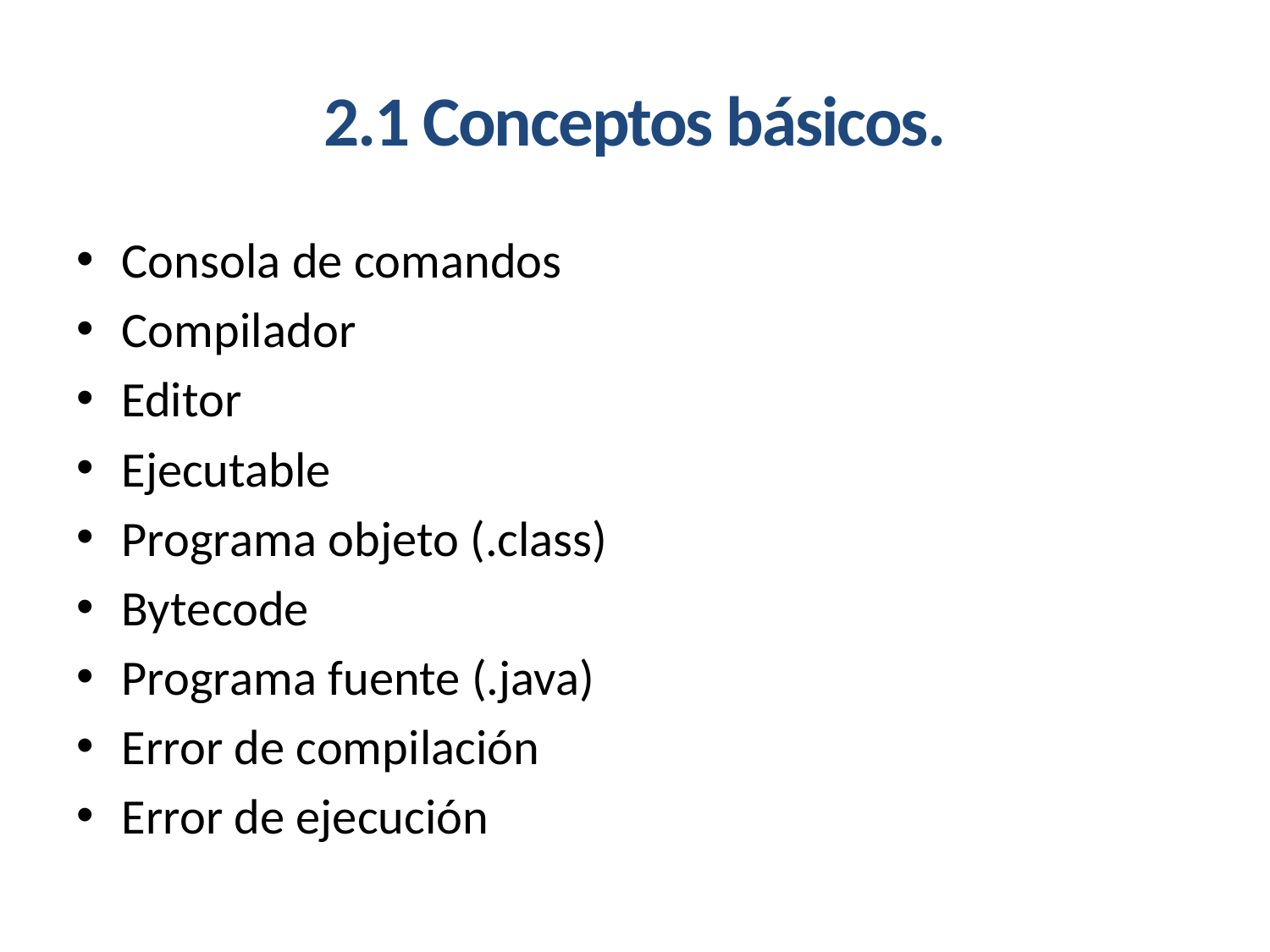

# 2.1 Conceptos básicos.
Consola de comandos
Compilador
Editor
Ejecutable
Programa objeto (.class)
Bytecode
Programa fuente (.java)
Error de compilación
Error de ejecución